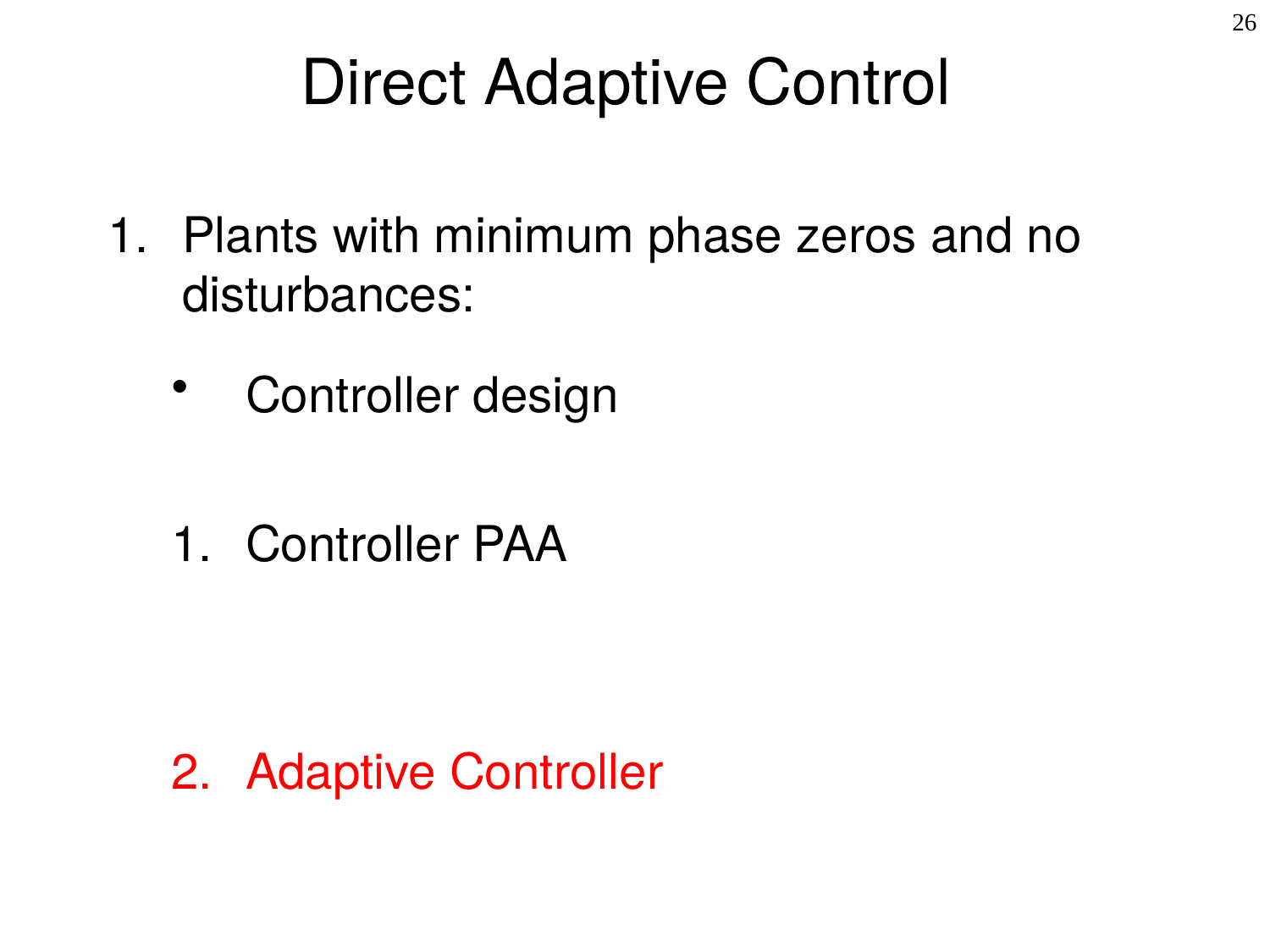

# Direct Adaptive Control
26

Plants with minimum phase zeros and no disturbances:

Controller design

Controller PAA

Adaptive Controller